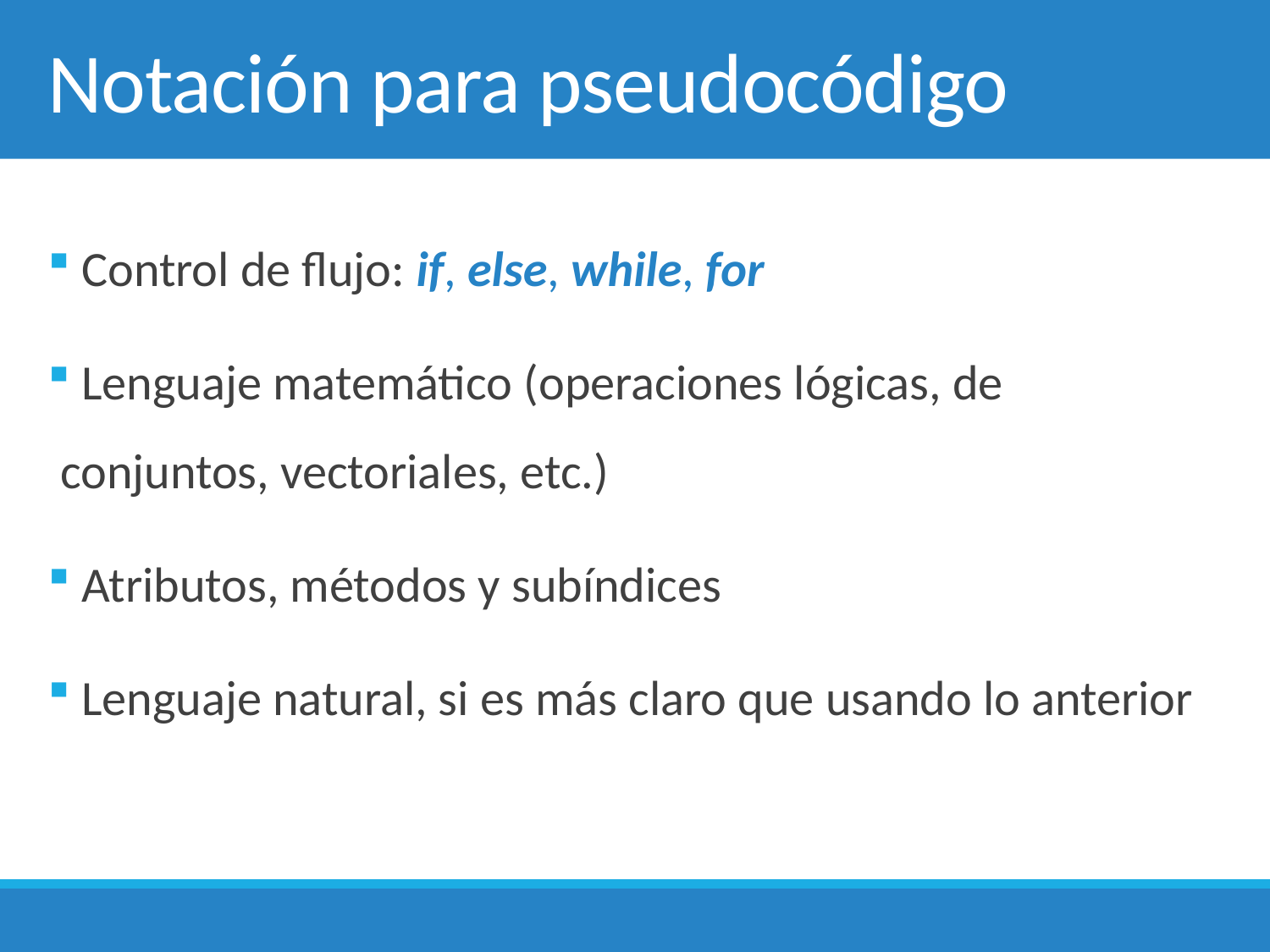

# Notación para pseudocódigo
 Control de flujo: if, else, while, for
 Lenguaje matemático (operaciones lógicas, de conjuntos, vectoriales, etc.)
 Atributos, métodos y subíndices
 Lenguaje natural, si es más claro que usando lo anterior